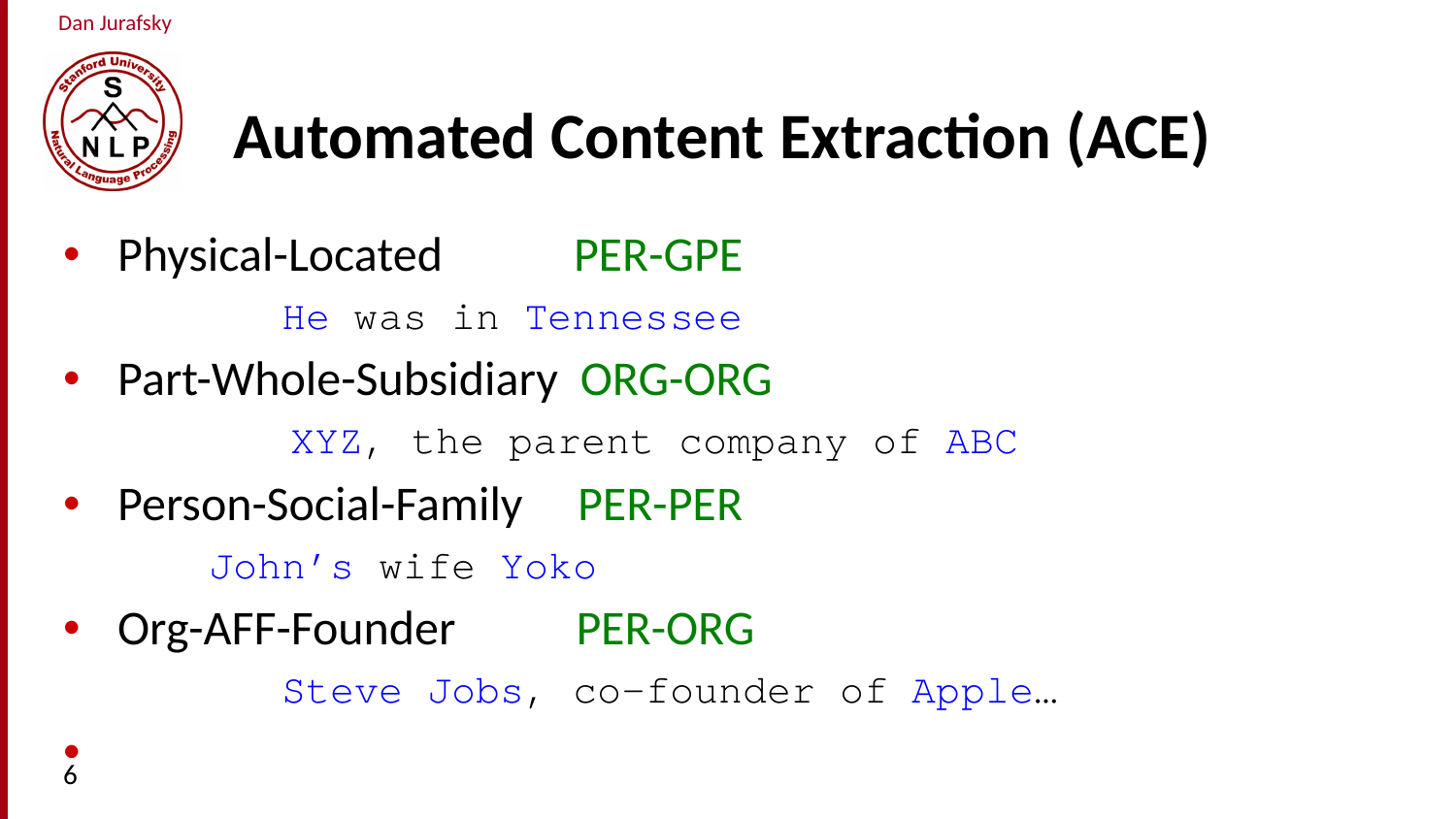

# Automated Content Extraction (ACE)
Physical-Located            PER-GPE
 	He was in Tennessee
Part-Whole-Subsidiary  ORG-ORG
 	 XYZ, the parent company of ABC
Person-Social-Family     PER-PER
   John’s wife Yoko
Org-AFF-Founder           PER-ORG
	Steve Jobs, co-founder of Apple…

6